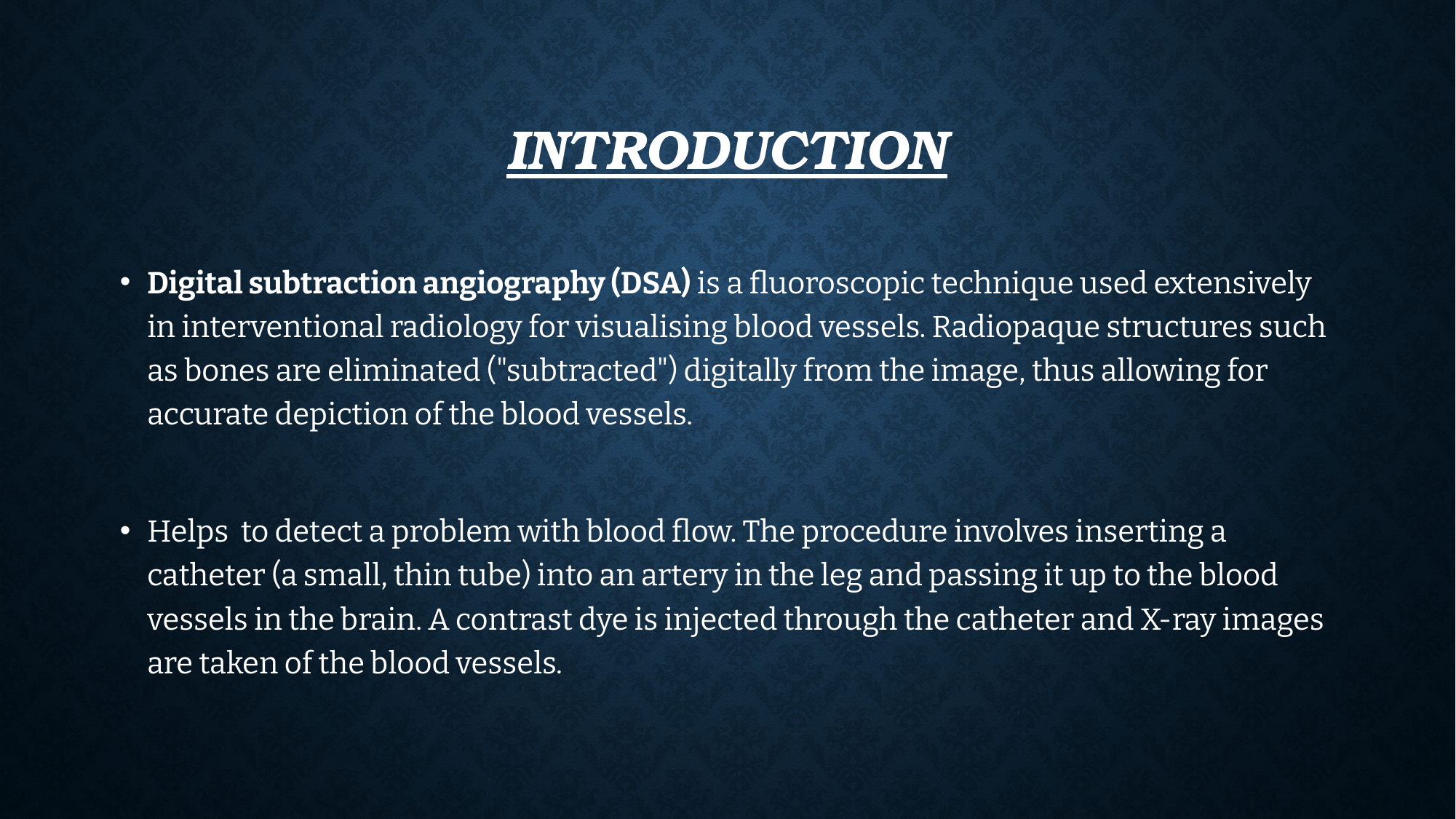

# INTRODUCTION
Digital subtraction angiography (DSA) is a fluoroscopic technique used extensively in interventional radiology for visualising blood vessels. Radiopaque structures such as bones are eliminated ("subtracted") digitally from the image, thus allowing for accurate depiction of the blood vessels.

Helps  to detect a problem with blood flow. The procedure involves inserting a catheter (a small, thin tube) into an artery in the leg and passing it up to the blood vessels in the brain. A contrast dye is injected through the catheter and X-ray images are taken of the blood vessels.